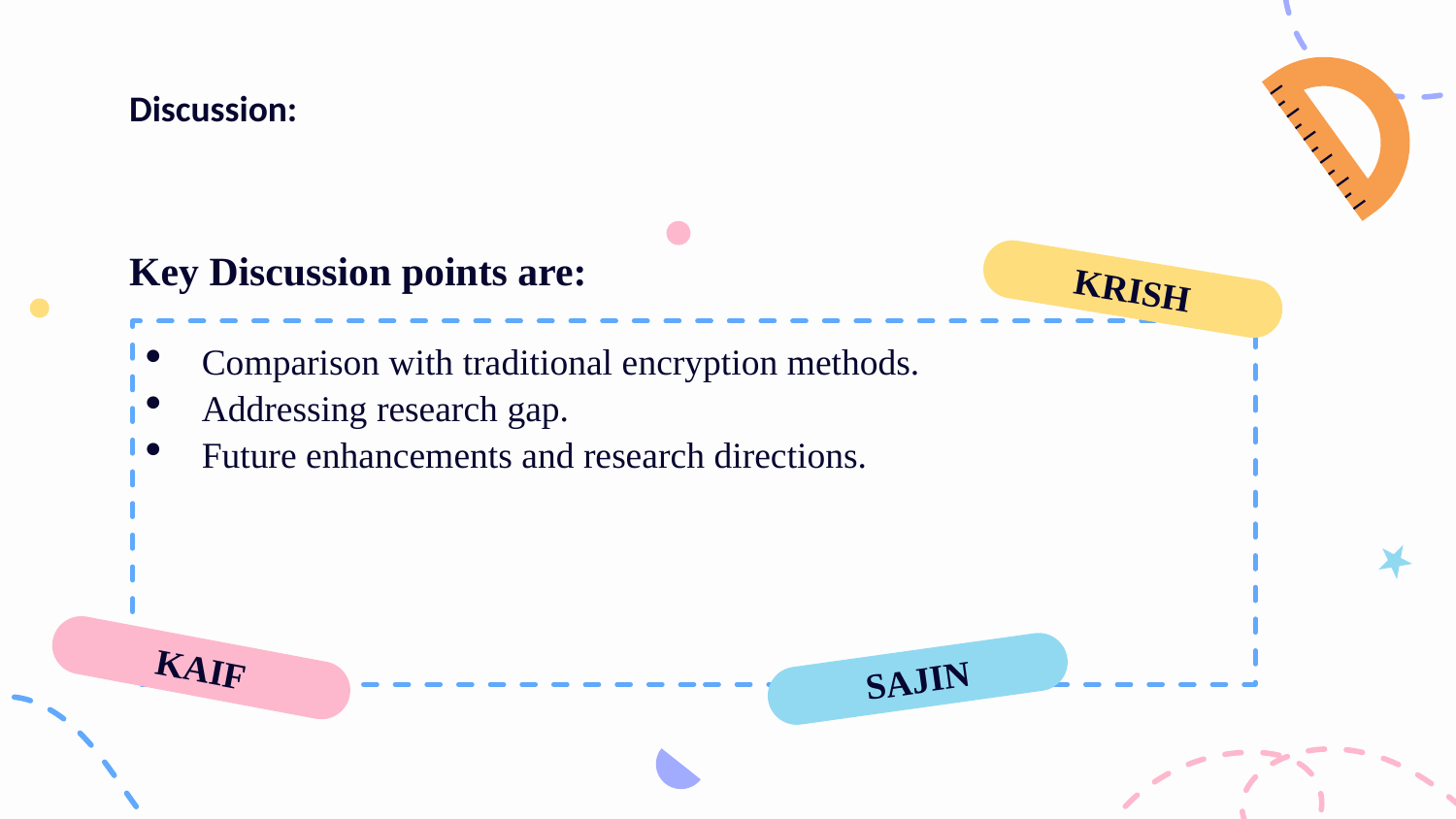

# Discussion:

Key Discussion points are:
KRISH
Comparison with traditional encryption methods.
Addressing research gap.
Future enhancements and research directions.

KAIF
SAJIN